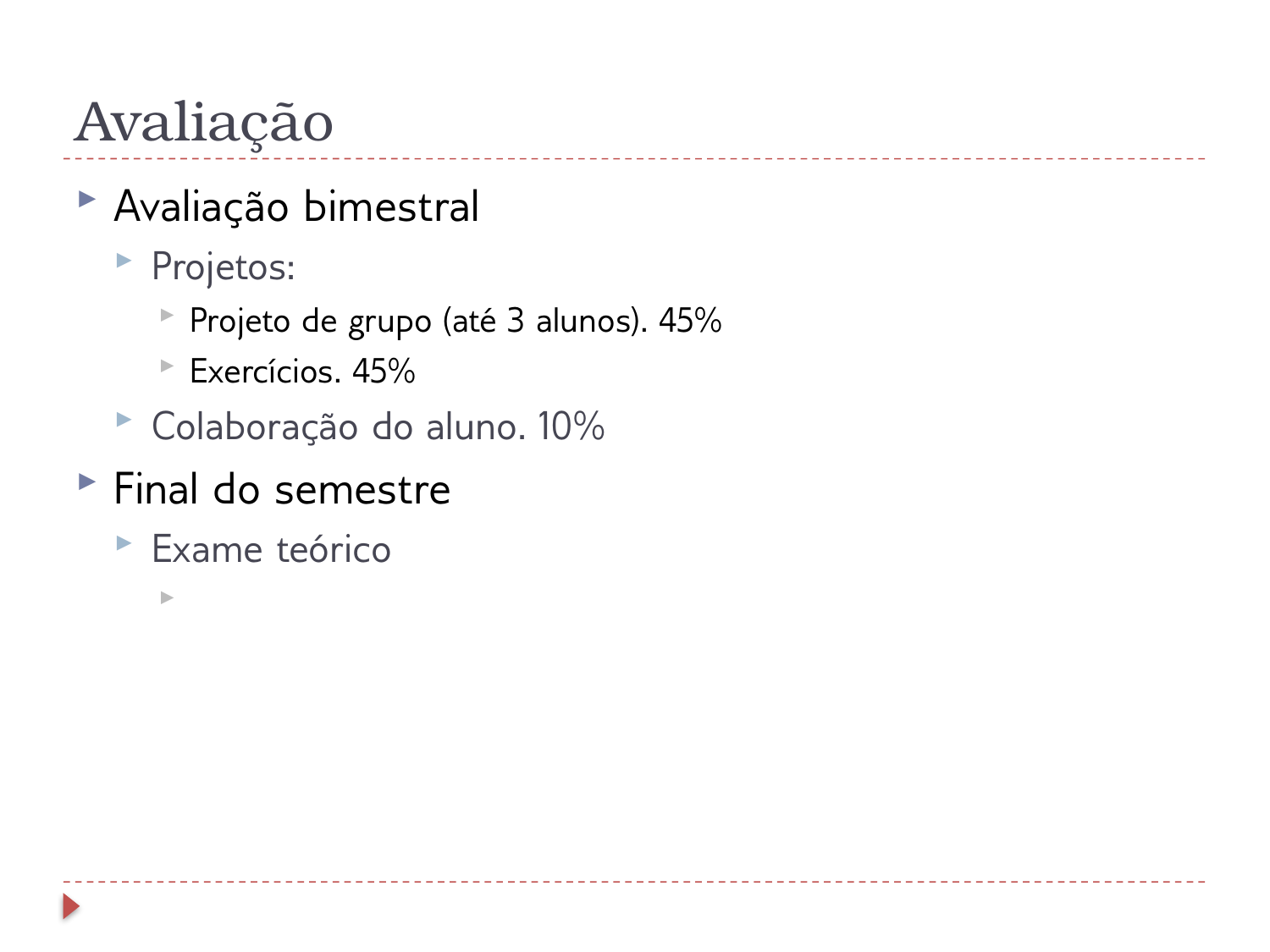

Avaliação
Avaliação bimestral
Projetos:
Projeto de grupo (até 3 alunos). 45%
Exercícios. 45%
Colaboração do aluno. 10%
Final do semestre
Exame teórico